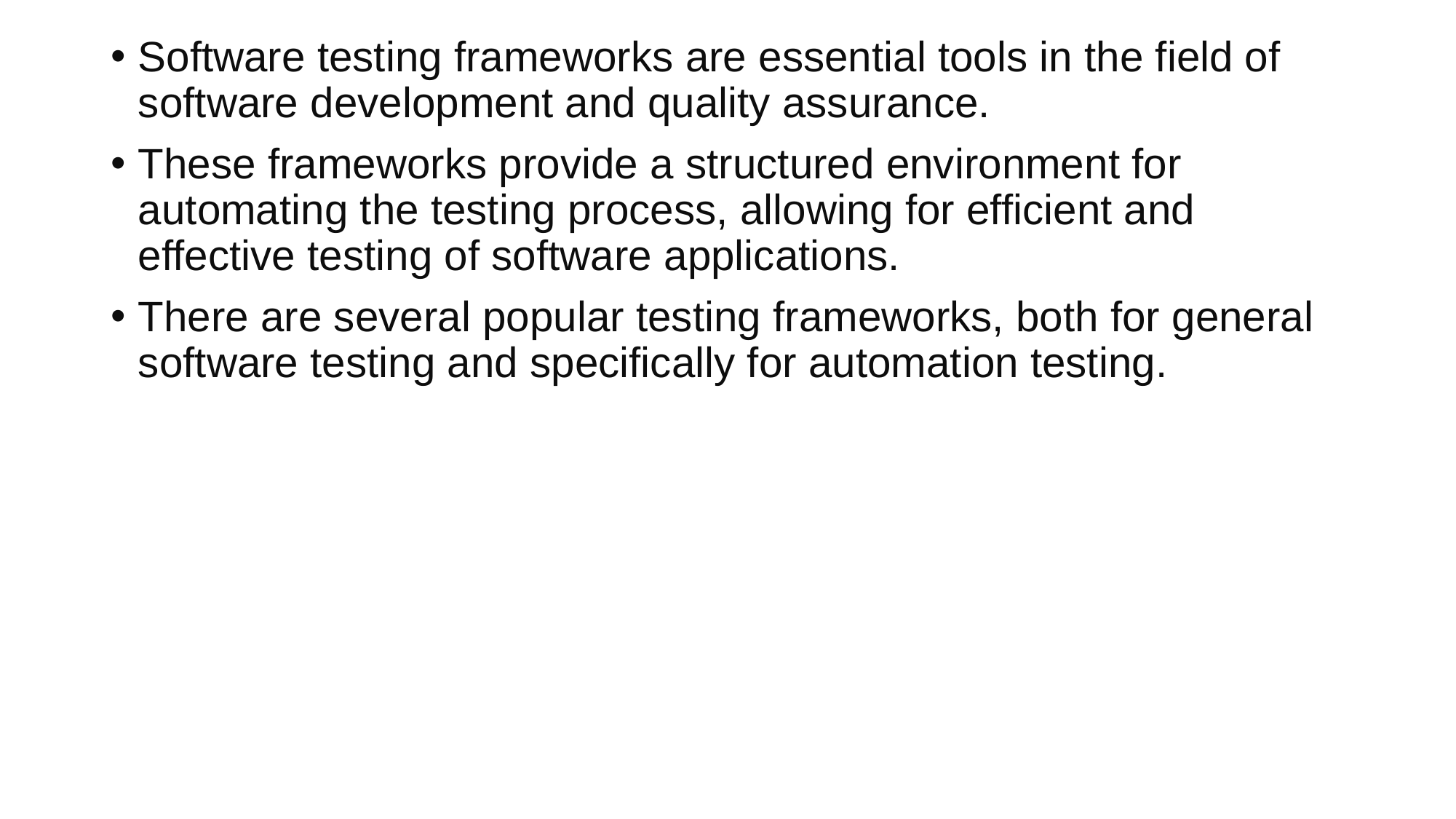

Software testing frameworks are essential tools in the field of software development and quality assurance.
These frameworks provide a structured environment for automating the testing process, allowing for efficient and effective testing of software applications.
There are several popular testing frameworks, both for general software testing and specifically for automation testing.